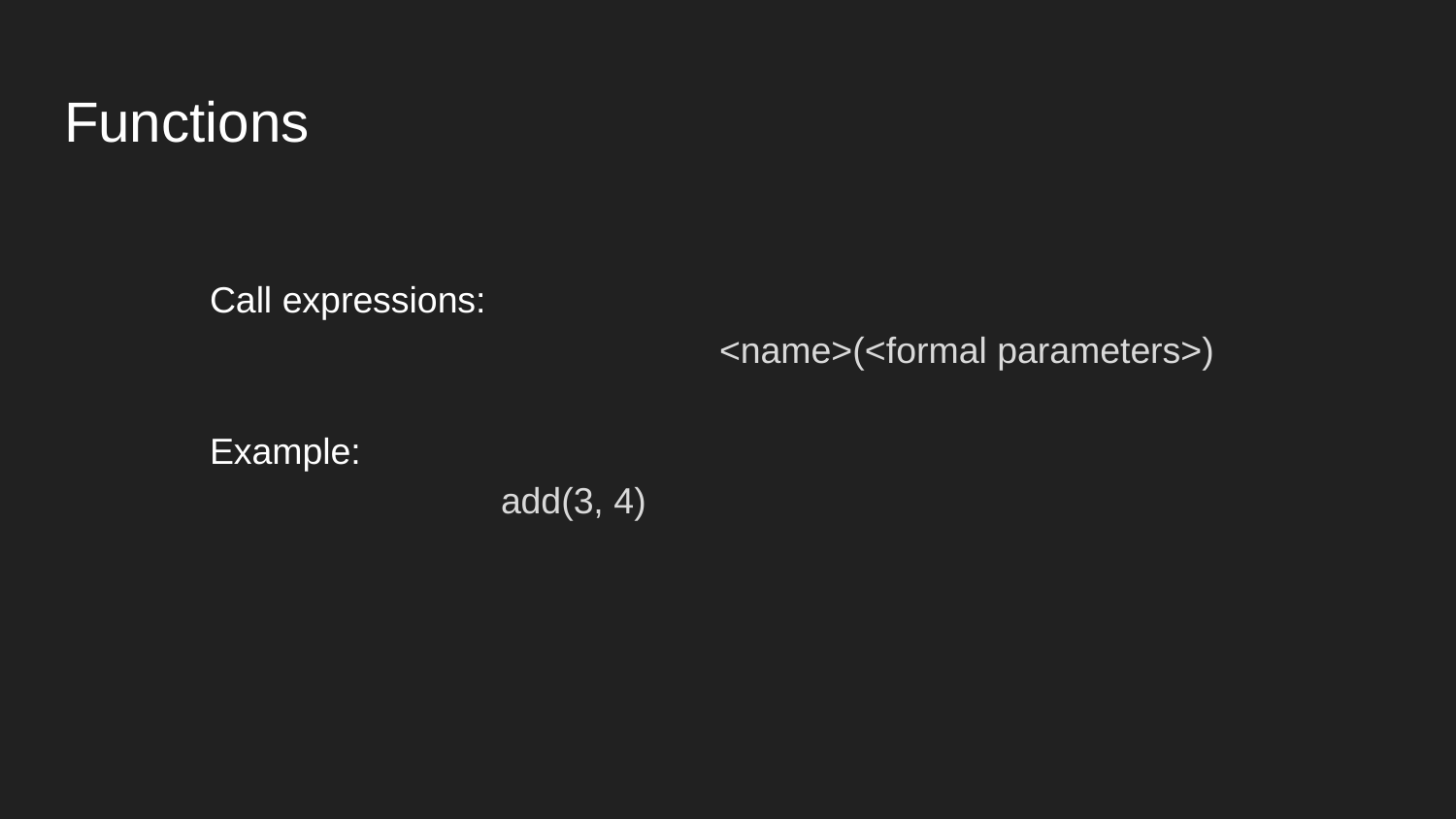

# Functions

Call expressions:
				<name>(<formal parameters>)

Example:
add(3, 4)